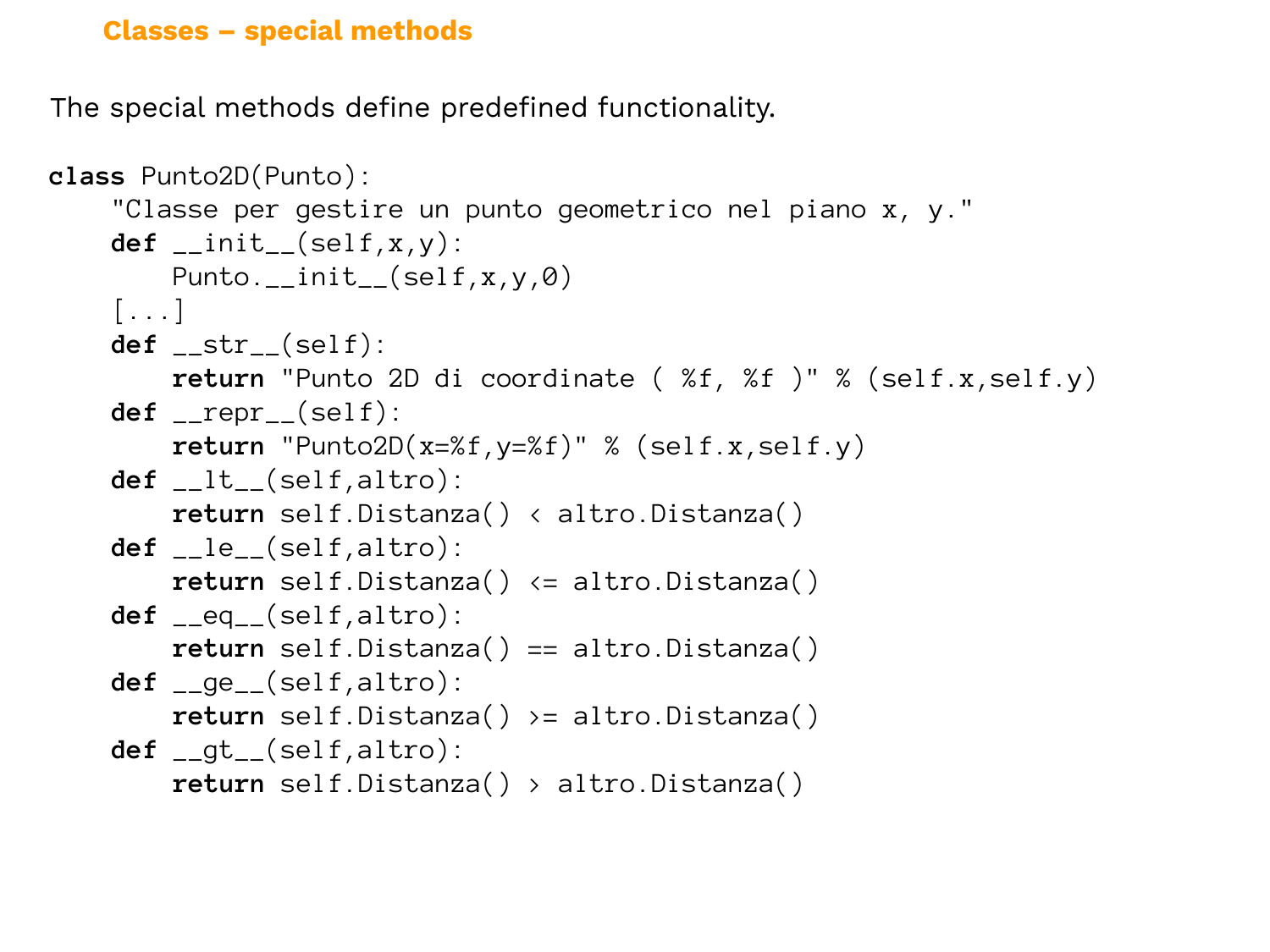

Classes – special methods
The special methods define predefined functionality.

class Punto2D(Punto):
    "Classe per gestire un punto geometrico nel piano x, y."
    def __init__(self,x,y):
        Punto.__init__(self,x,y,0)
    [...]
    def __str__(self):
        return "Punto 2D di coordinate ( %f, %f )" % (self.x,self.y)
    def __repr__(self):
        return "Punto2D(x=%f,y=%f)" % (self.x,self.y)
    def __lt__(self,altro):
        return self.Distanza() < altro.Distanza()
    def __le__(self,altro):
        return self.Distanza() <= altro.Distanza()
    def __eq__(self,altro):
        return self.Distanza() == altro.Distanza()
    def __ge__(self,altro):
        return self.Distanza() >= altro.Distanza()
    def __gt__(self,altro):
        return self.Distanza() > altro.Distanza()